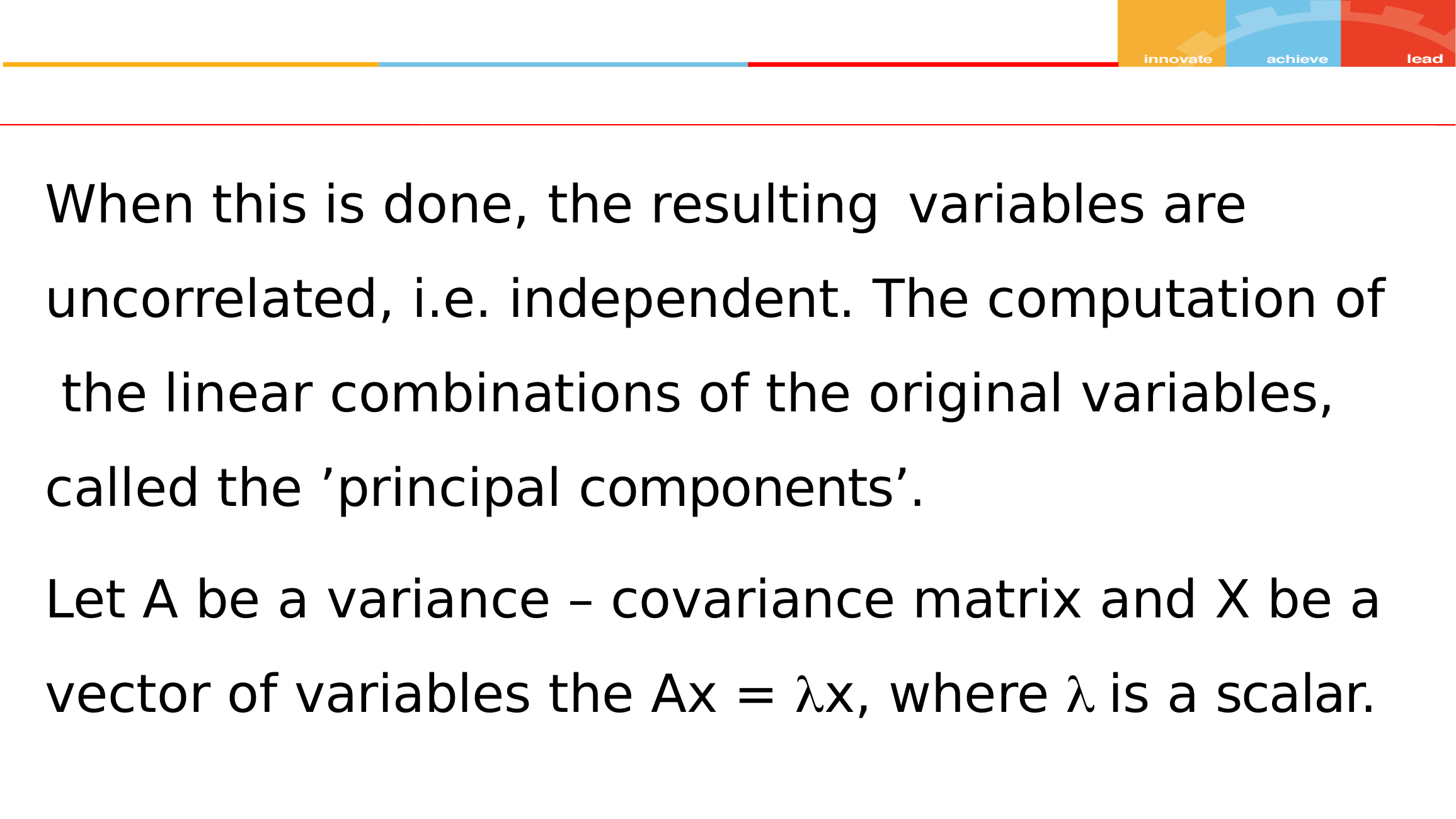

When this is done, the resulting	variables are  uncorrelated, i.e. independent. The computation of  the linear combinations of the original variables,  called the ’principal components’.
Let A be a variance – covariance matrix and X be a  vector of variables the Ax = λx, where λ is a scalar.
|